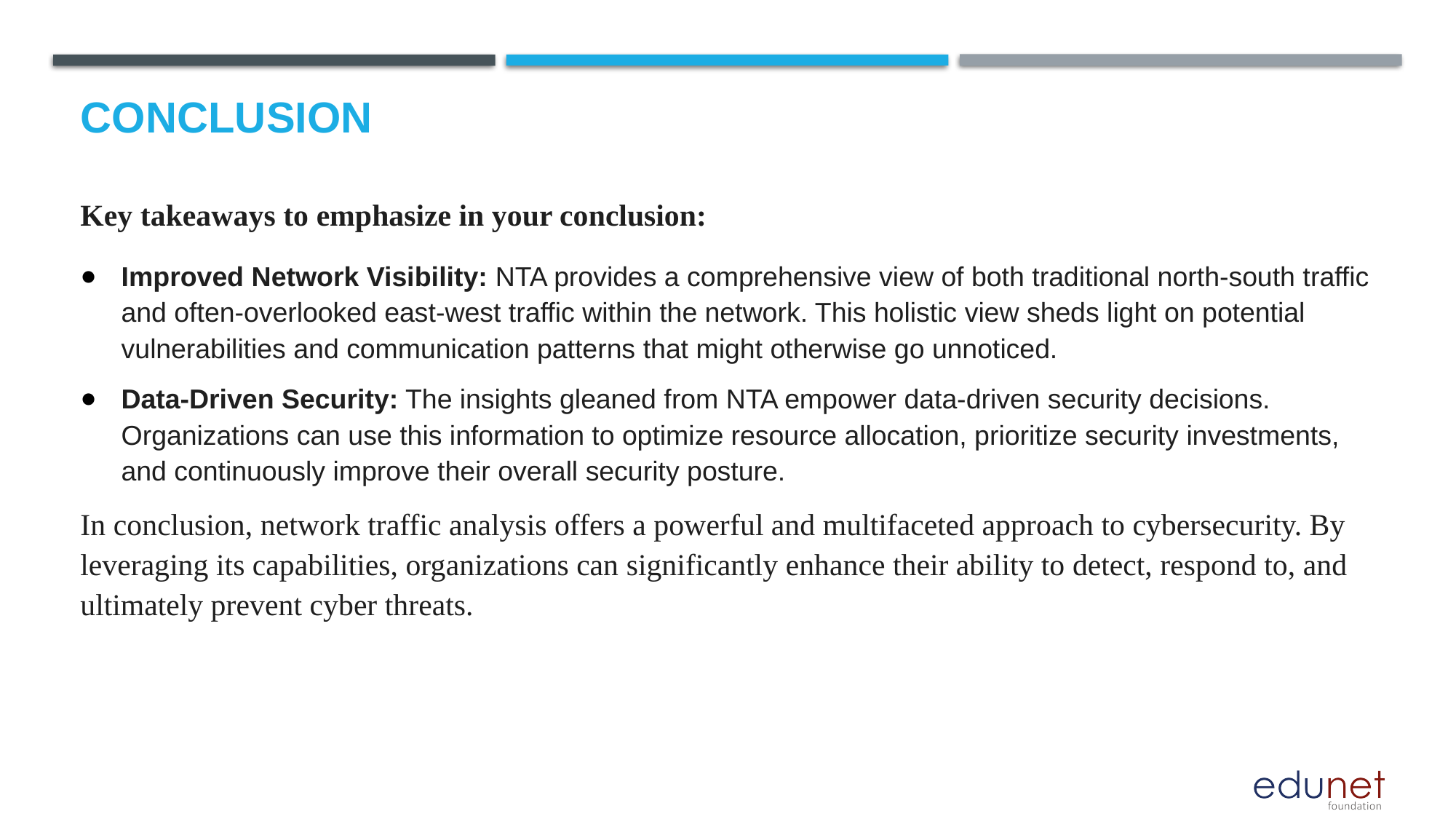

# Conclusion
Key takeaways to emphasize in your conclusion:
Improved Network Visibility: NTA provides a comprehensive view of both traditional north-south traffic and often-overlooked east-west traffic within the network. This holistic view sheds light on potential vulnerabilities and communication patterns that might otherwise go unnoticed.
Data-Driven Security: The insights gleaned from NTA empower data-driven security decisions. Organizations can use this information to optimize resource allocation, prioritize security investments, and continuously improve their overall security posture.
In conclusion, network traffic analysis offers a powerful and multifaceted approach to cybersecurity. By leveraging its capabilities, organizations can significantly enhance their ability to detect, respond to, and ultimately prevent cyber threats.